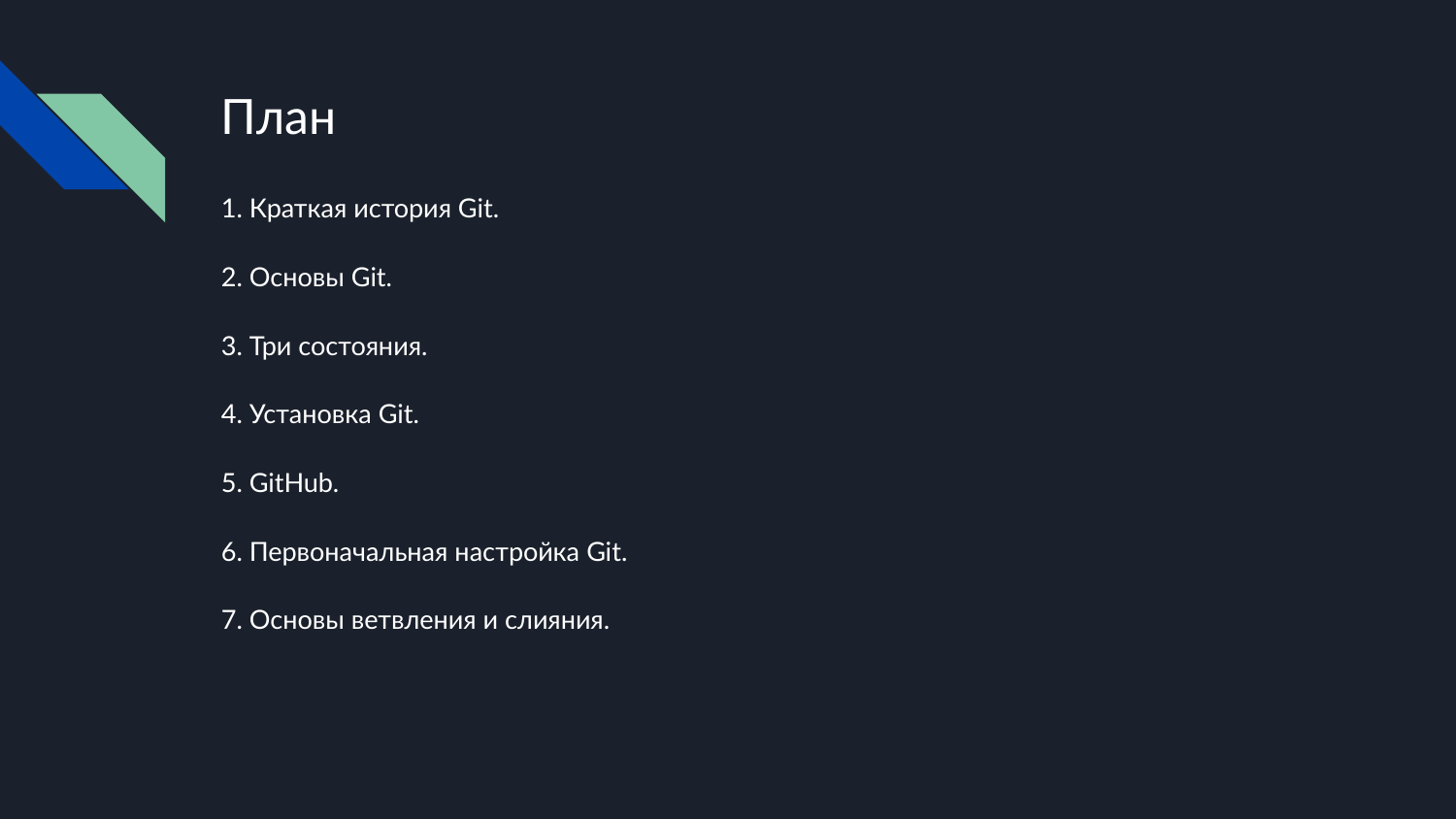

# План
1. Краткая история Git.
2. Основы Git.
3. Три состояния.
4. Установка Git.
5. GitHub.
6. Первоначальная настройка Git.
7. Основы ветвления и слияния.